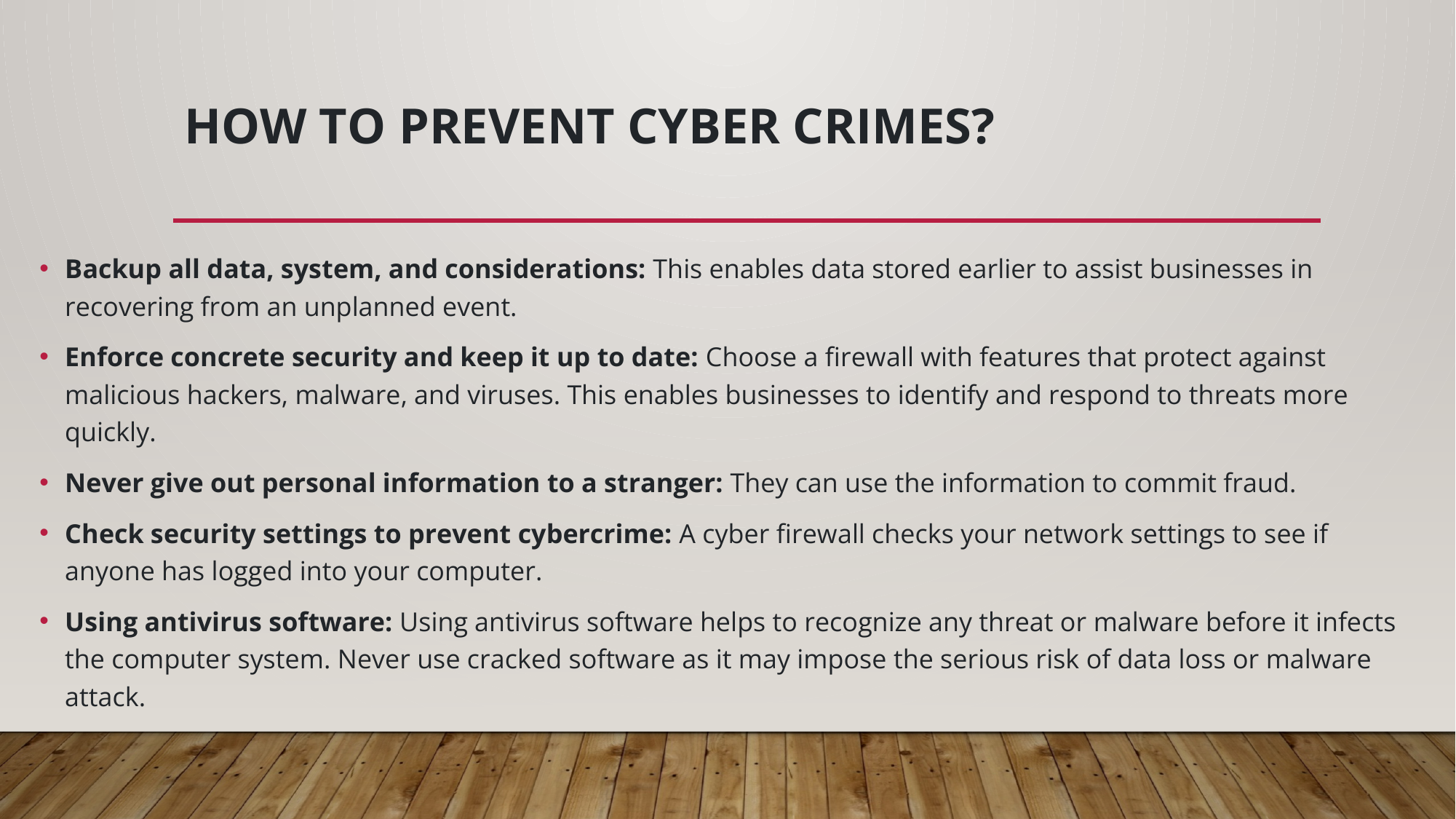

# How to Prevent Cyber Crimes?
Backup all data, system, and considerations: This enables data stored earlier to assist businesses in recovering from an unplanned event.
Enforce concrete security and keep it up to date: Choose a firewall with features that protect against malicious hackers, malware, and viruses. This enables businesses to identify and respond to threats more quickly.
Never give out personal information to a stranger: They can use the information to commit fraud.
Check security settings to prevent cybercrime: A cyber firewall checks your network settings to see if anyone has logged into your computer.
Using antivirus software: Using antivirus software helps to recognize any threat or malware before it infects the computer system. Never use cracked software as it may impose the serious risk of data loss or malware attack.